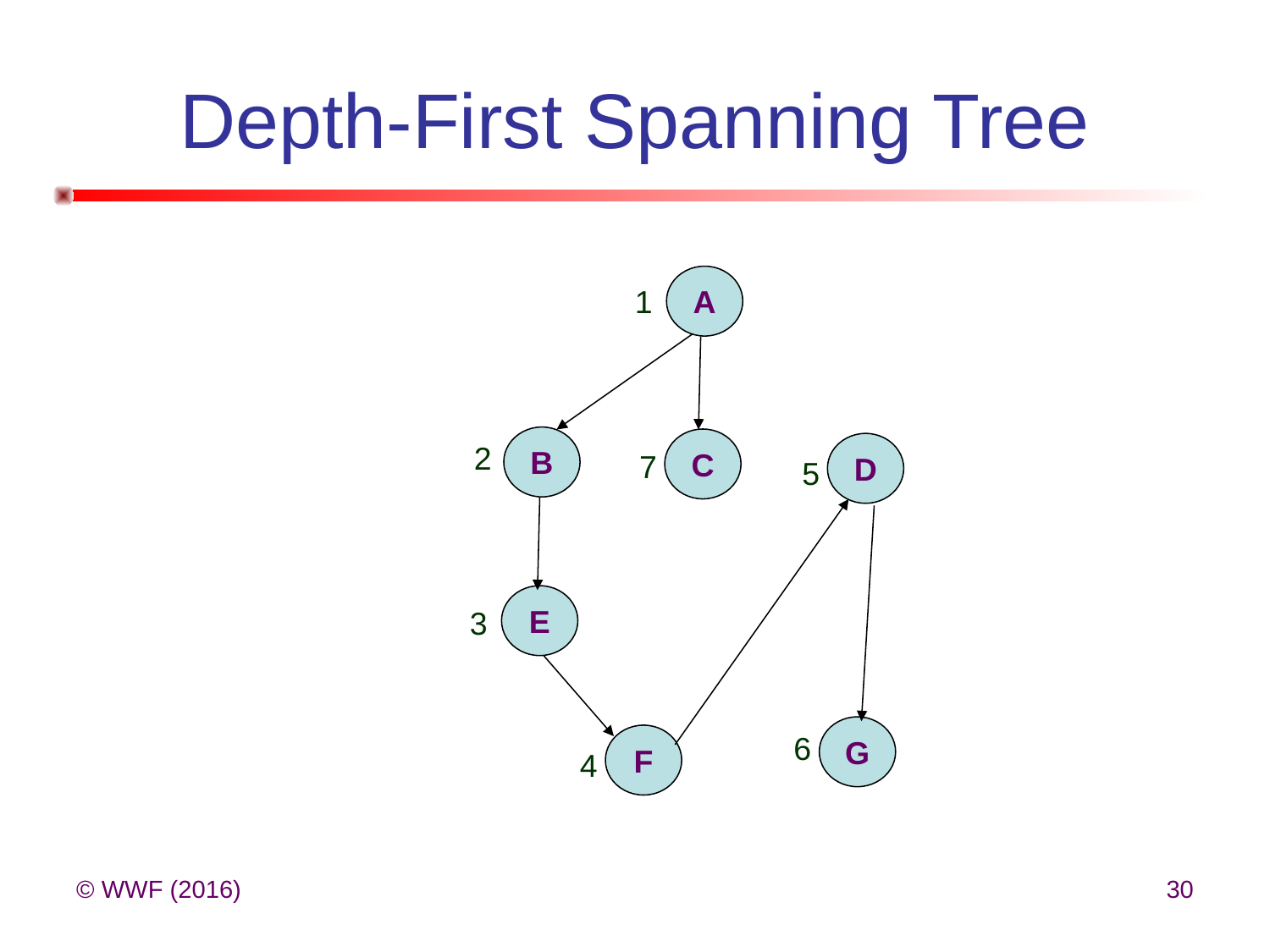

# Depth-First Spanning Tree
A
1

B
C
2
D
7
5

E
3

G
6
F
4
© WWF (2016)
30